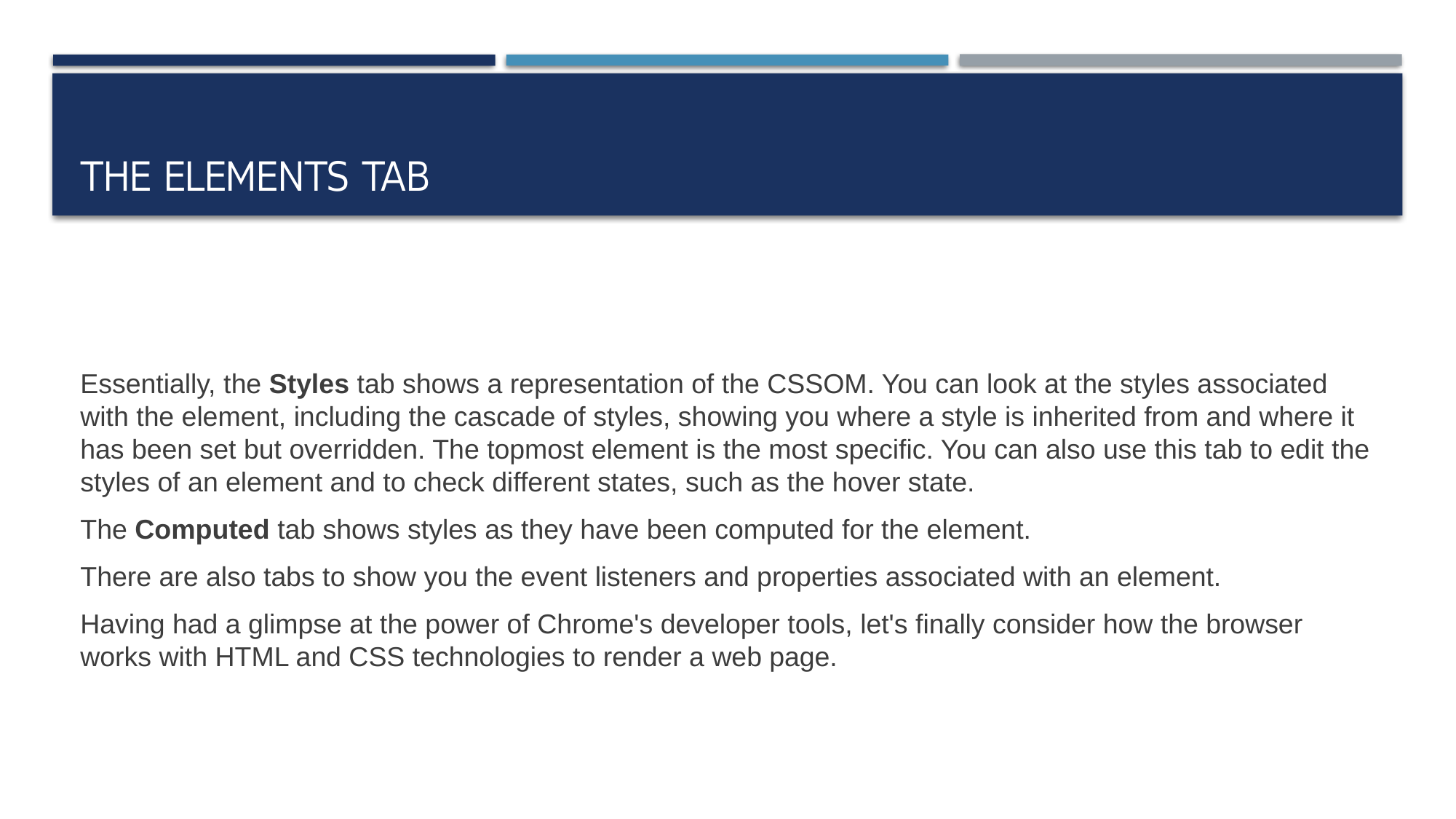

# The Elements Tab
Essentially, the Styles tab shows a representation of the CSSOM. You can look at the styles associated with the element, including the cascade of styles, showing you where a style is inherited from and where it has been set but overridden. The topmost element is the most specific. You can also use this tab to edit the styles of an element and to check different states, such as the hover state.
The Computed tab shows styles as they have been computed for the element.
There are also tabs to show you the event listeners and properties associated with an element.
Having had a glimpse at the power of Chrome's developer tools, let's finally consider how the browser works with HTML and CSS technologies to render a web page.